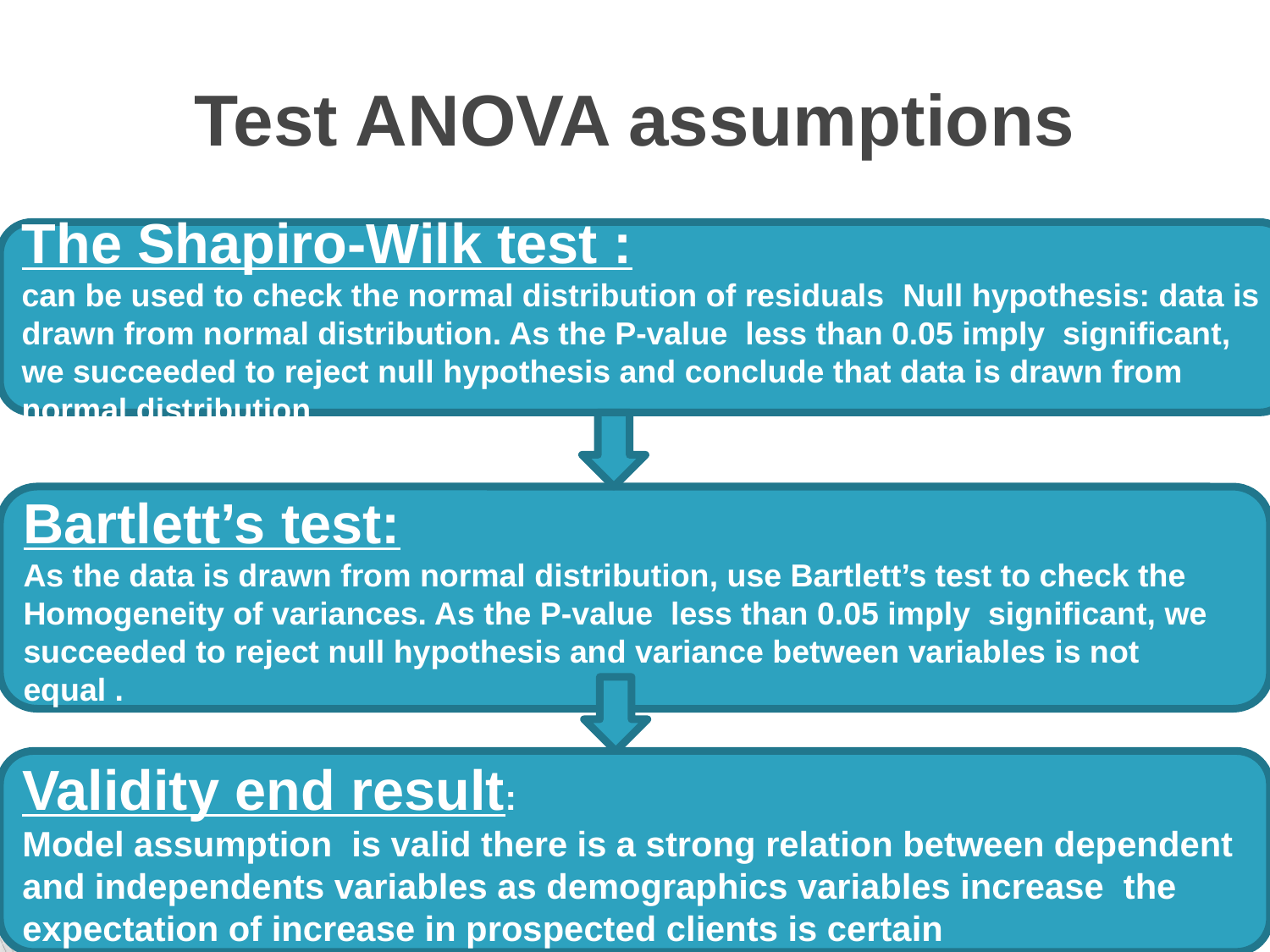

# Test ANOVA assumptions

The Shapiro-Wilk test :
can be used to check the normal distribution of residuals  Null hypothesis: data is drawn from normal distribution. As the P-value  less than 0.05 imply  significant, we succeeded to reject null hypothesis and conclude that data is drawn from normal distribution

Bartlett’s test:
As the data is drawn from normal distribution, use Bartlett’s test to check the Homogeneity of variances. As the P-value  less than 0.05 imply  significant, we succeeded to reject null hypothesis and variance between variables is not equal .

Validity end result:
Model assumption  is valid there is a strong relation between dependent and independents variables as demographics variables increase  the expectation of increase in prospected clients is certain
8